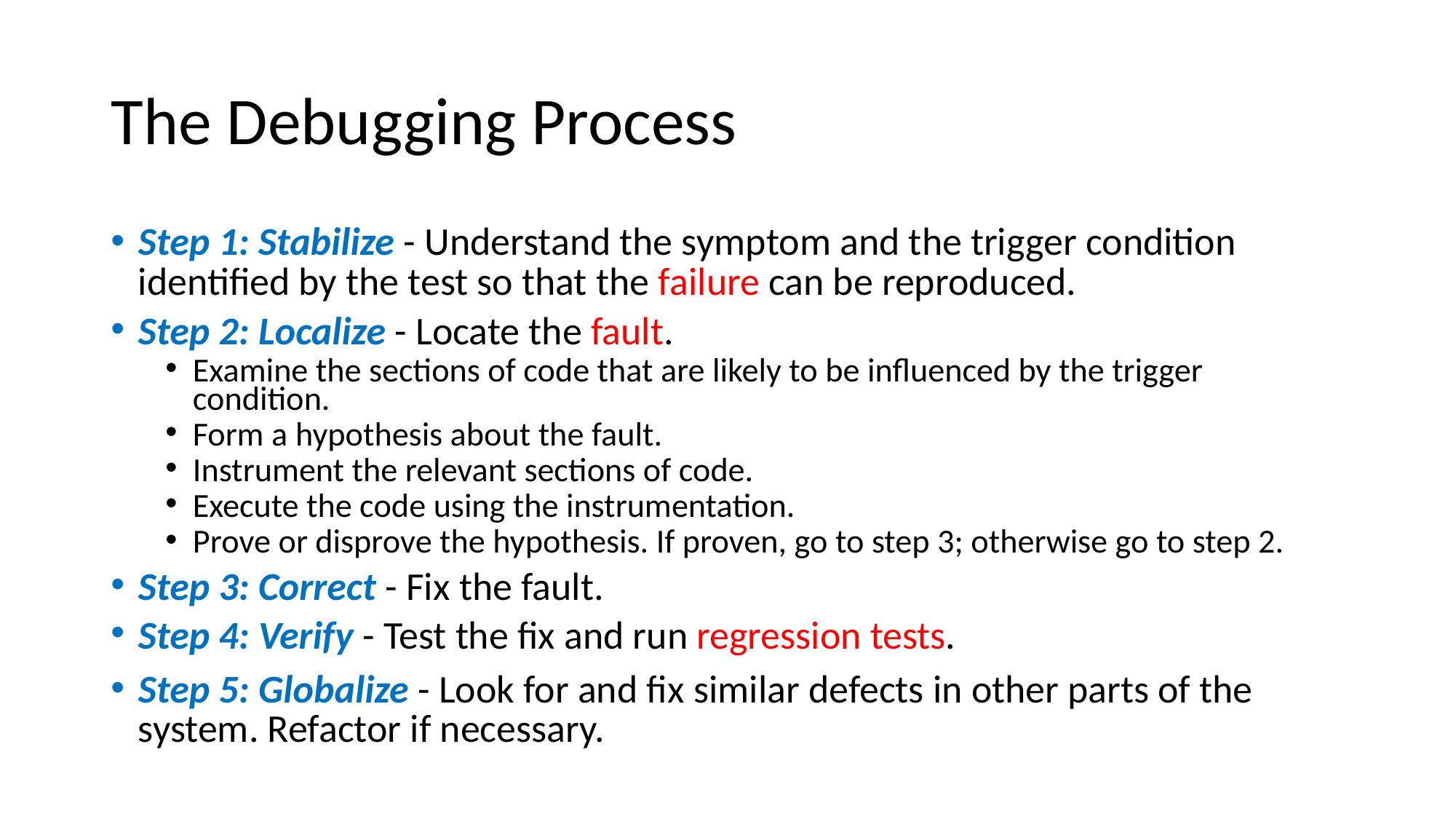

# The Debugging Process
Step 1: Stabilize - Understand the symptom and the trigger condition identified by the test so that the failure can be reproduced.
Step 2: Localize - Locate the fault.
Examine the sections of code that are likely to be influenced by the trigger condition.
Form a hypothesis about the fault.
Instrument the relevant sections of code.
Execute the code using the instrumentation.
Prove or disprove the hypothesis. If proven, go to step 3; otherwise go to step 2.
Step 3: Correct - Fix the fault.
Step 4: Verify - Test the fix and run regression tests.
Step 5: Globalize - Look for and fix similar defects in other parts of the system. Refactor if necessary.